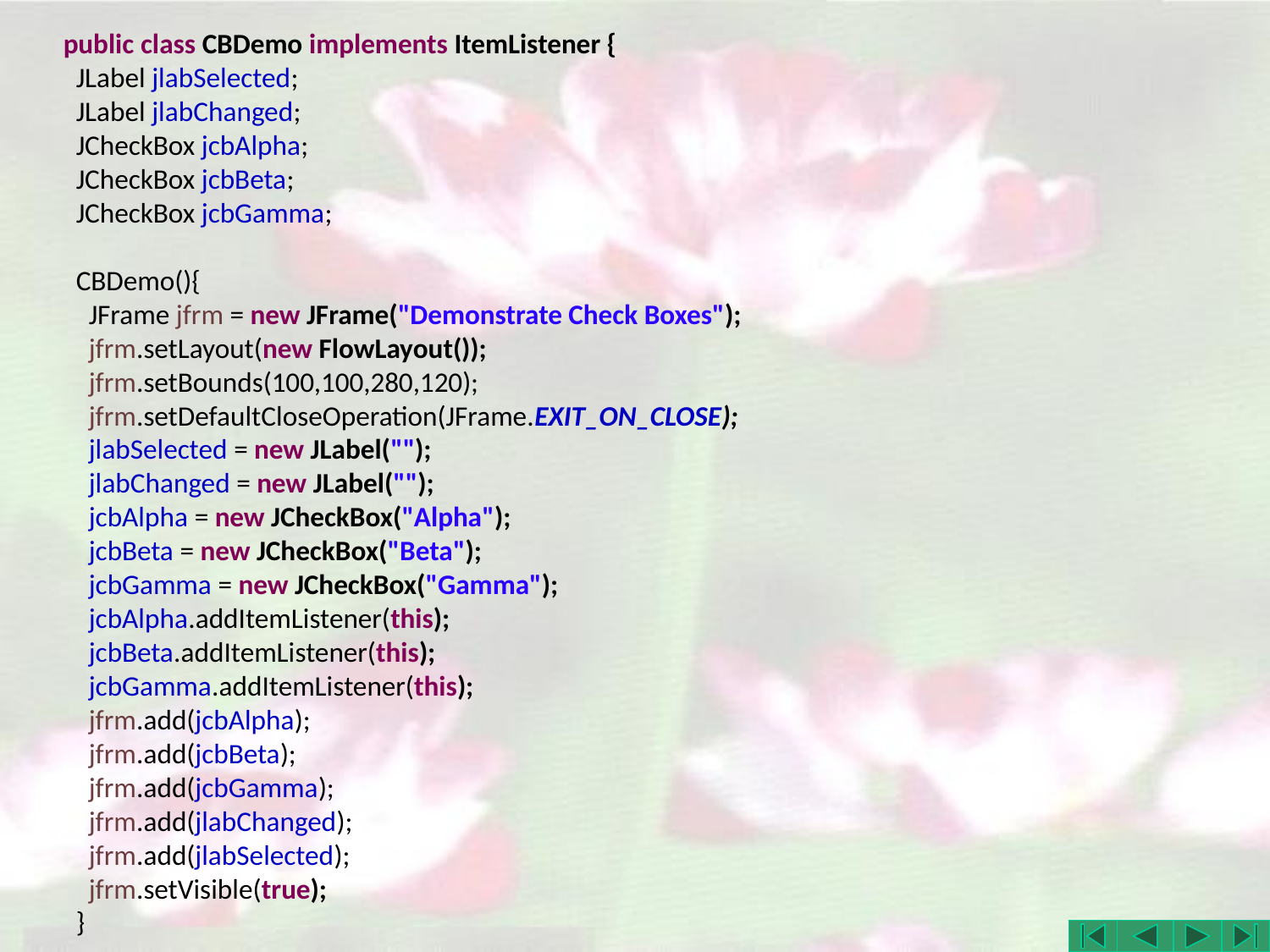

public class CBDemo implements ItemListener {
  JLabel jlabSelected;
  JLabel jlabChanged;
  JCheckBox jcbAlpha;
  JCheckBox jcbBeta;
  JCheckBox jcbGamma;

  CBDemo(){
    JFrame jfrm = new JFrame("Demonstrate Check Boxes");
    jfrm.setLayout(new FlowLayout());
    jfrm.setBounds(100,100,280,120);
    jfrm.setDefaultCloseOperation(JFrame.EXIT_ON_CLOSE);
    jlabSelected = new JLabel("");
    jlabChanged = new JLabel("");
    jcbAlpha = new JCheckBox("Alpha");
    jcbBeta = new JCheckBox("Beta");
    jcbGamma = new JCheckBox("Gamma");
    jcbAlpha.addItemListener(this);
    jcbBeta.addItemListener(this);
    jcbGamma.addItemListener(this);
    jfrm.add(jcbAlpha);
    jfrm.add(jcbBeta);
    jfrm.add(jcbGamma);
    jfrm.add(jlabChanged);
    jfrm.add(jlabSelected);
    jfrm.setVisible(true);
  }